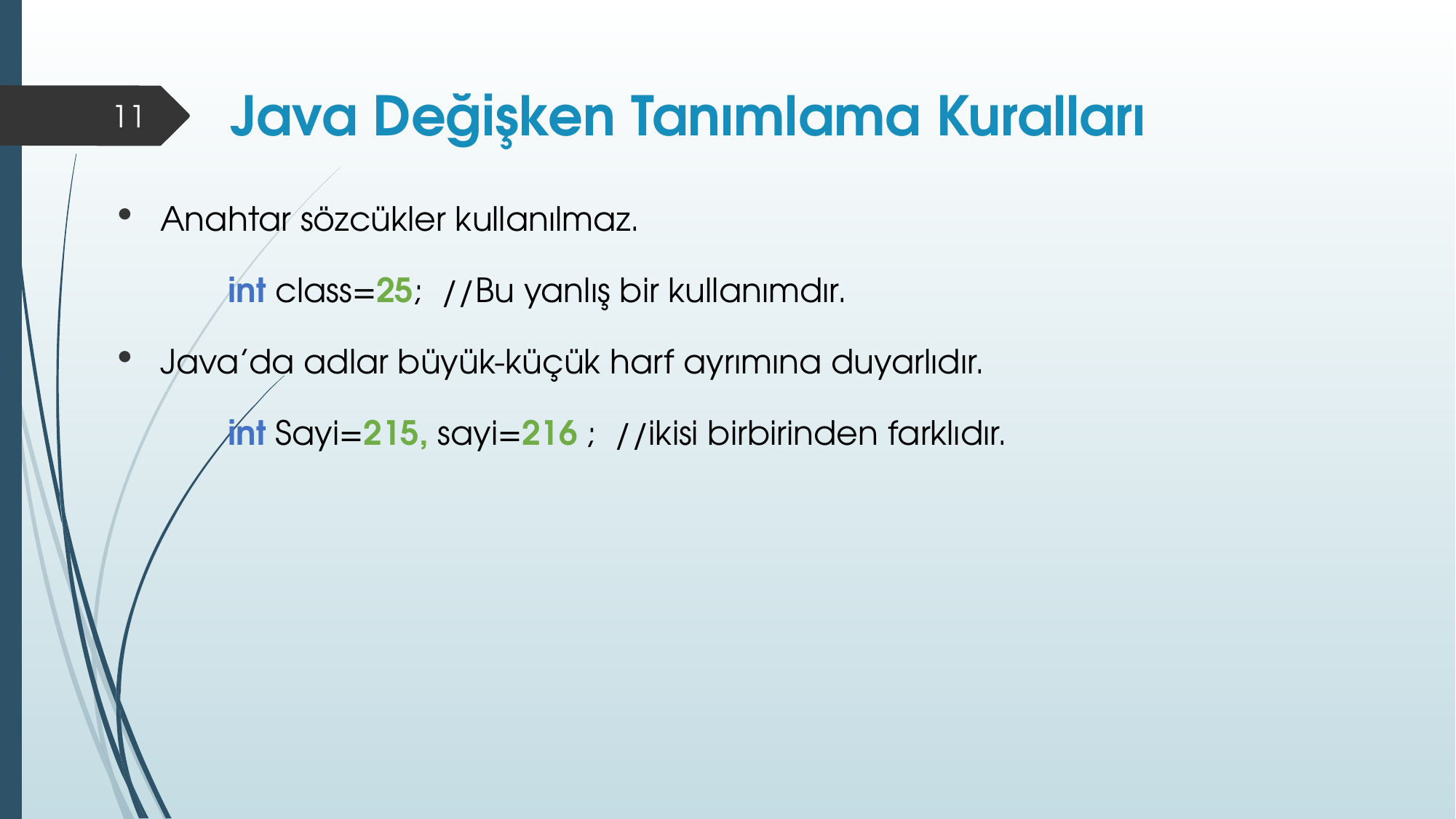

# Java Değişken Tanımlama Kuralları
11
Anahtar sözcükler kullanılmaz.
	int class=25;  //Bu yanlış bir kullanımdır.
Java’da adlar büyük-küçük harf ayrımına duyarlıdır.
	int Sayi=215, sayi=216 ;  //ikisi birbirinden farklıdır.